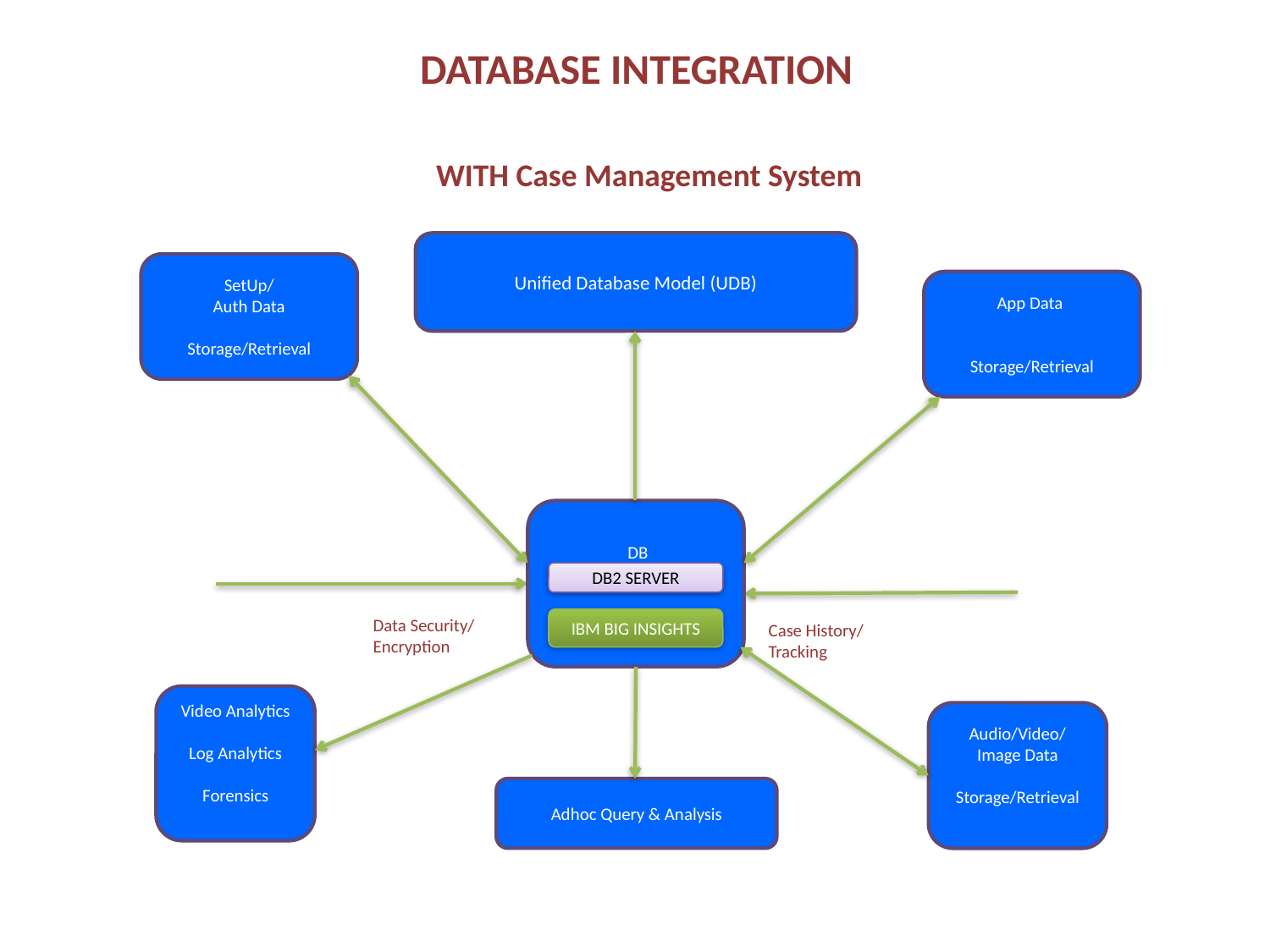

# DATABASE INTEGRATION
WITH Case Management System
Unified Database Model (UDB)
SetUp/
Auth Data

Storage/Retrieval
App Data

Storage/Retrieval
 DB

DB2 SERVER
Data Security/
Encryption
IBM BIG INSIGHTS
Case History/
Tracking

Video Analytics

Log Analytics

Forensics

Audio/Video/
Image Data

Storage/Retrieval

Adhoc Query & Analysis
29